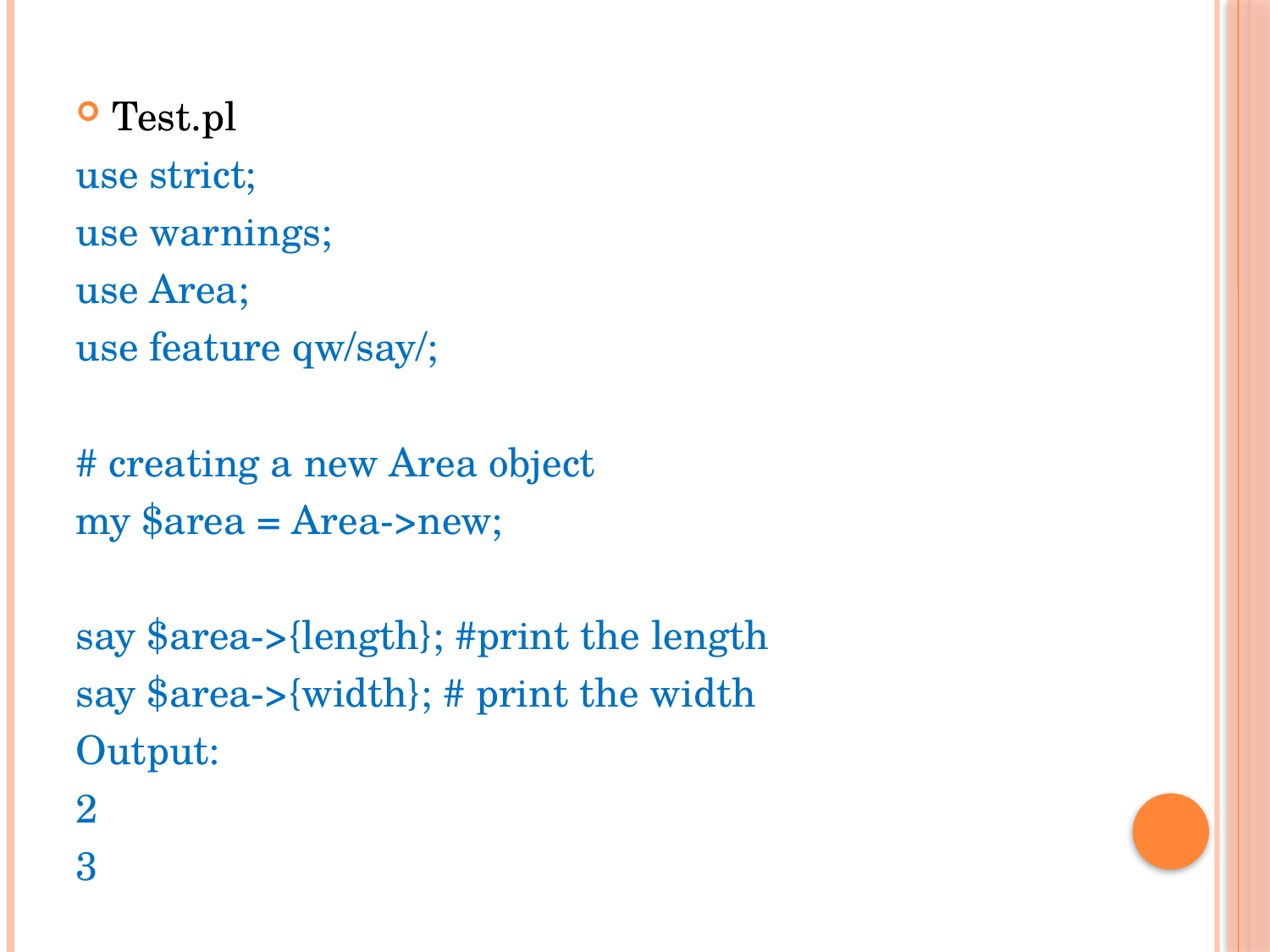

Test.pl
use strict;
use warnings;
use Area;
use feature qw/say/;

# creating a new Area object
my $area = Area->new;

say $area->{length}; #print the length
say $area->{width}; # print the width
Output:
2
3